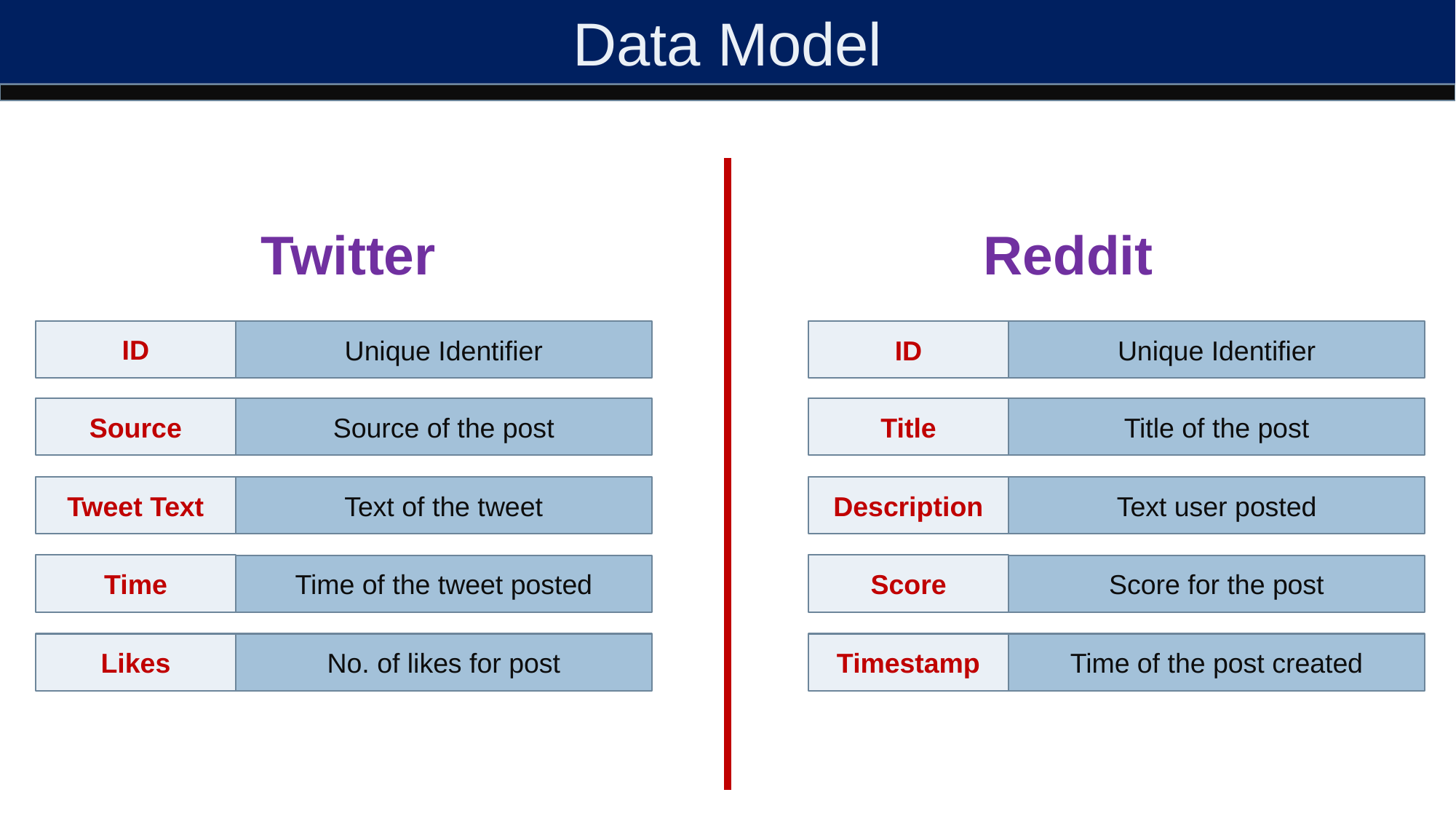

Data Model

Twitter
Reddit
ID
ID
Unique Identifier
Unique Identifier
Source
Title
Source of the post
Title of the post
Tweet Text
Description
Text of the tweet
Text user posted
Score
Time
Time of the tweet posted
Score for the post
Likes
Timestamp
No. of likes for post
Time of the post created